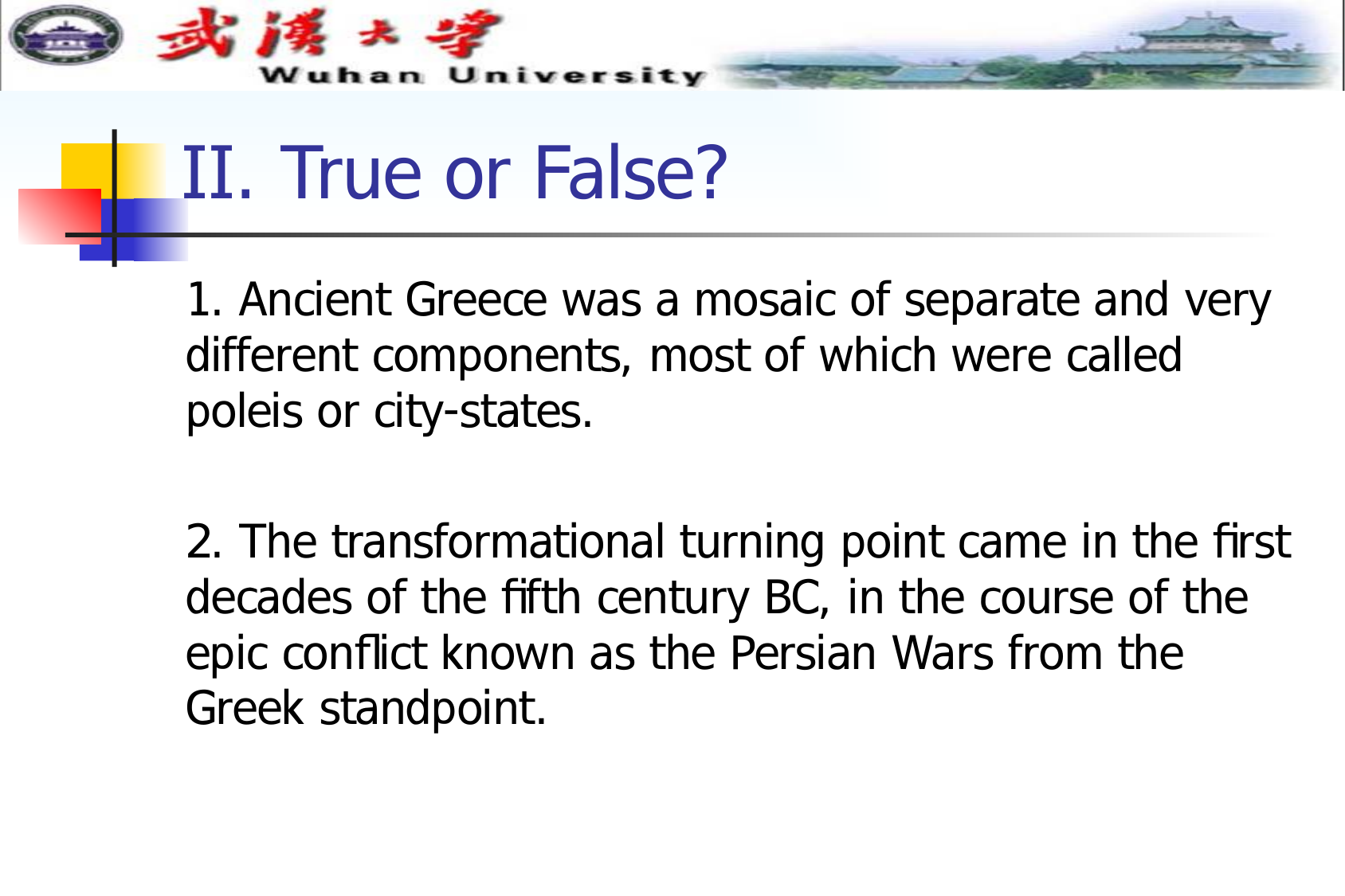

# II. True or False?
1. Ancient Greece was a mosaic of separate and very different components, most of which were called poleis or city-states.

2. The transformational turning point came in the first decades of the fifth century BC, in the course of the epic conflict known as the Persian Wars from the Greek standpoint.

31